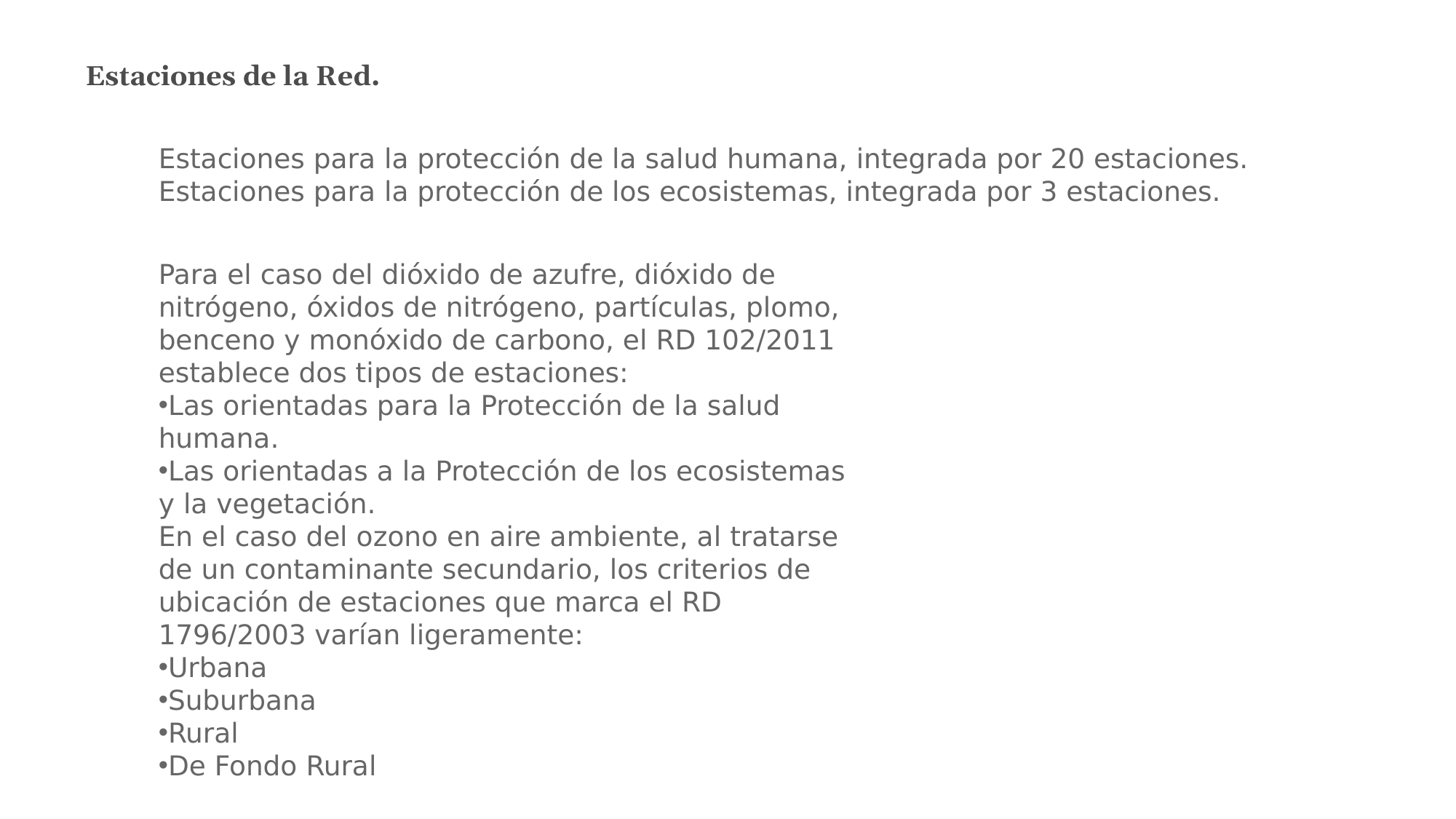

Estaciones de la Red.
Estaciones para la protección de la salud humana, integrada por 20 estaciones.
Estaciones para la protección de los ecosistemas, integrada por 3 estaciones.
Para el caso del dióxido de azufre, dióxido de nitrógeno, óxidos de nitrógeno, partículas, plomo, benceno y monóxido de carbono, el RD 102/2011 establece dos tipos de estaciones:
Las orientadas para la Protección de la salud humana.
Las orientadas a la Protección de los ecosistemas y la vegetación.
En el caso del ozono en aire ambiente, al tratarse de un contaminante secundario, los criterios de ubicación de estaciones que marca el RD 1796/2003 varían ligeramente:
Urbana
Suburbana
Rural
De Fondo Rural